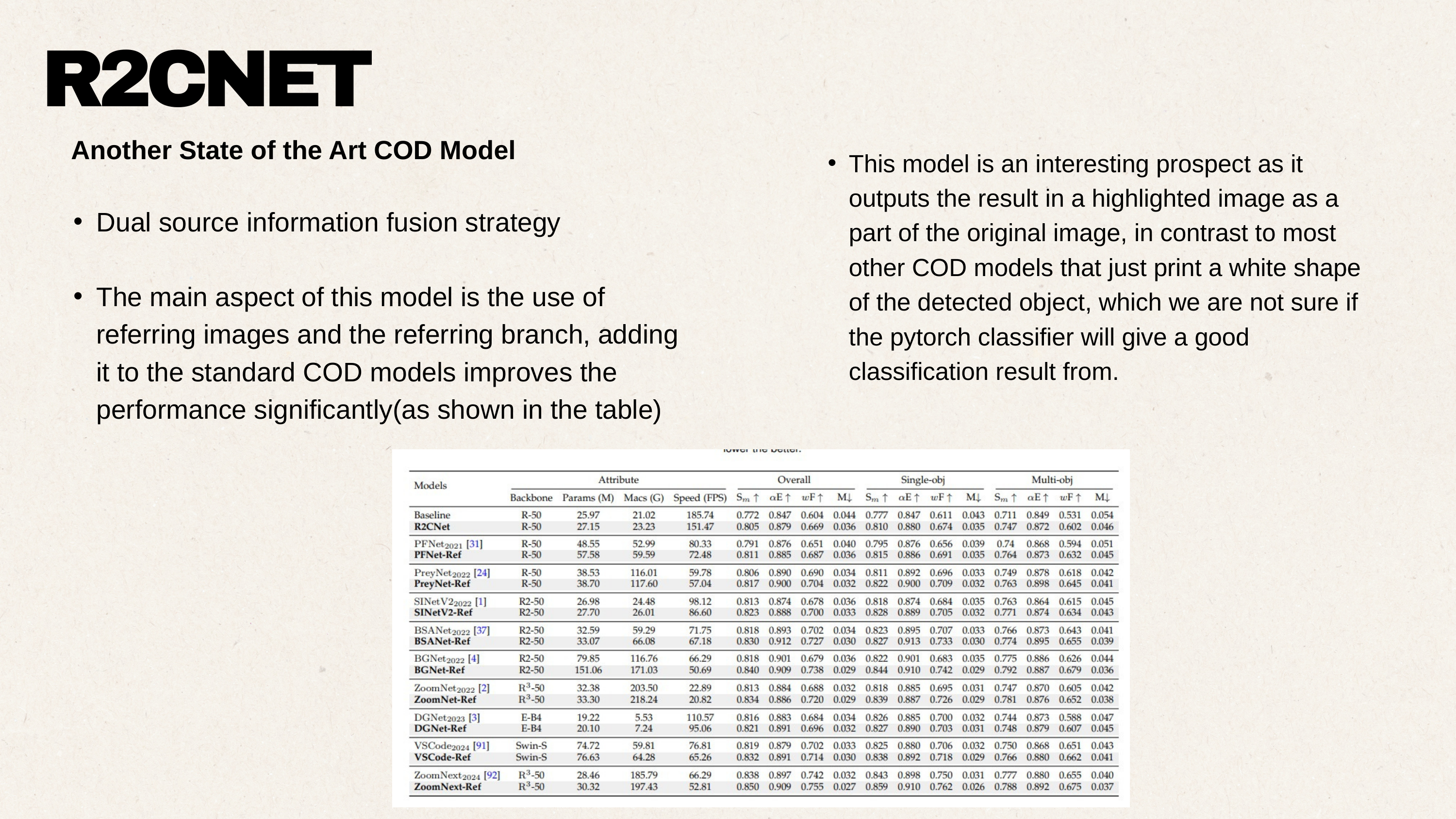

R2CNET
Another State of the Art COD Model
This model is an interesting prospect as it outputs the result in a highlighted image as a part of the original image, in contrast to most other COD models that just print a white shape of the detected object, which we are not sure if the pytorch classifier will give a good classification result from.

Dual source information fusion strategy

The main aspect of this model is the use of referring images and the referring branch, adding it to the standard COD models improves the performance significantly(as shown in the table)